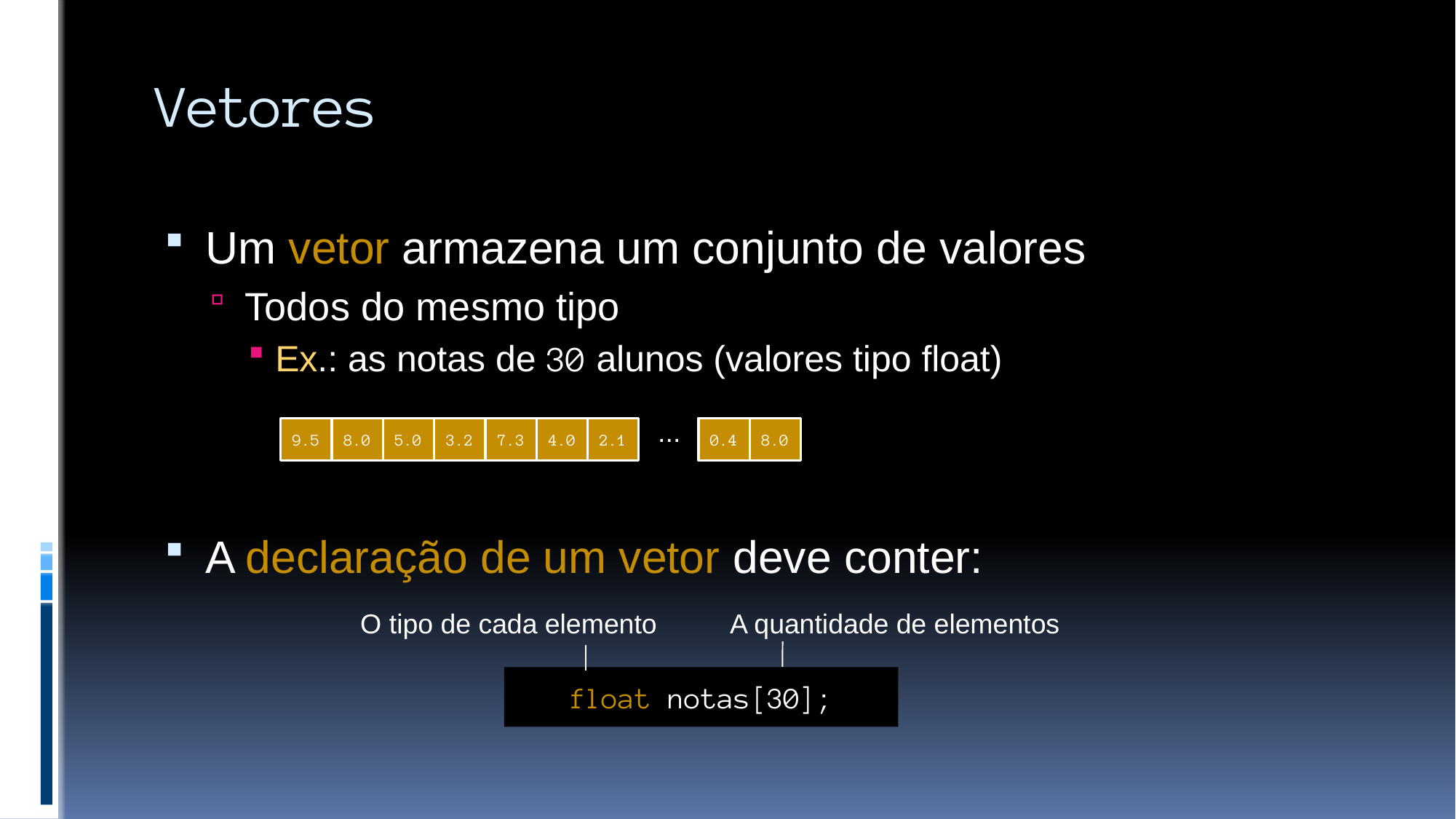

# Vetores
Um vetor armazena um conjunto de valores
Todos do mesmo tipo
Ex.: as notas de 30 alunos (valores tipo float)

A declaração de um vetor deve conter:

...
9.5
8.0
5.0
3.2
7.3
4.0
2.1
0.4
8.0
A quantidade de elementos
O tipo de cada elemento
float notas[30];